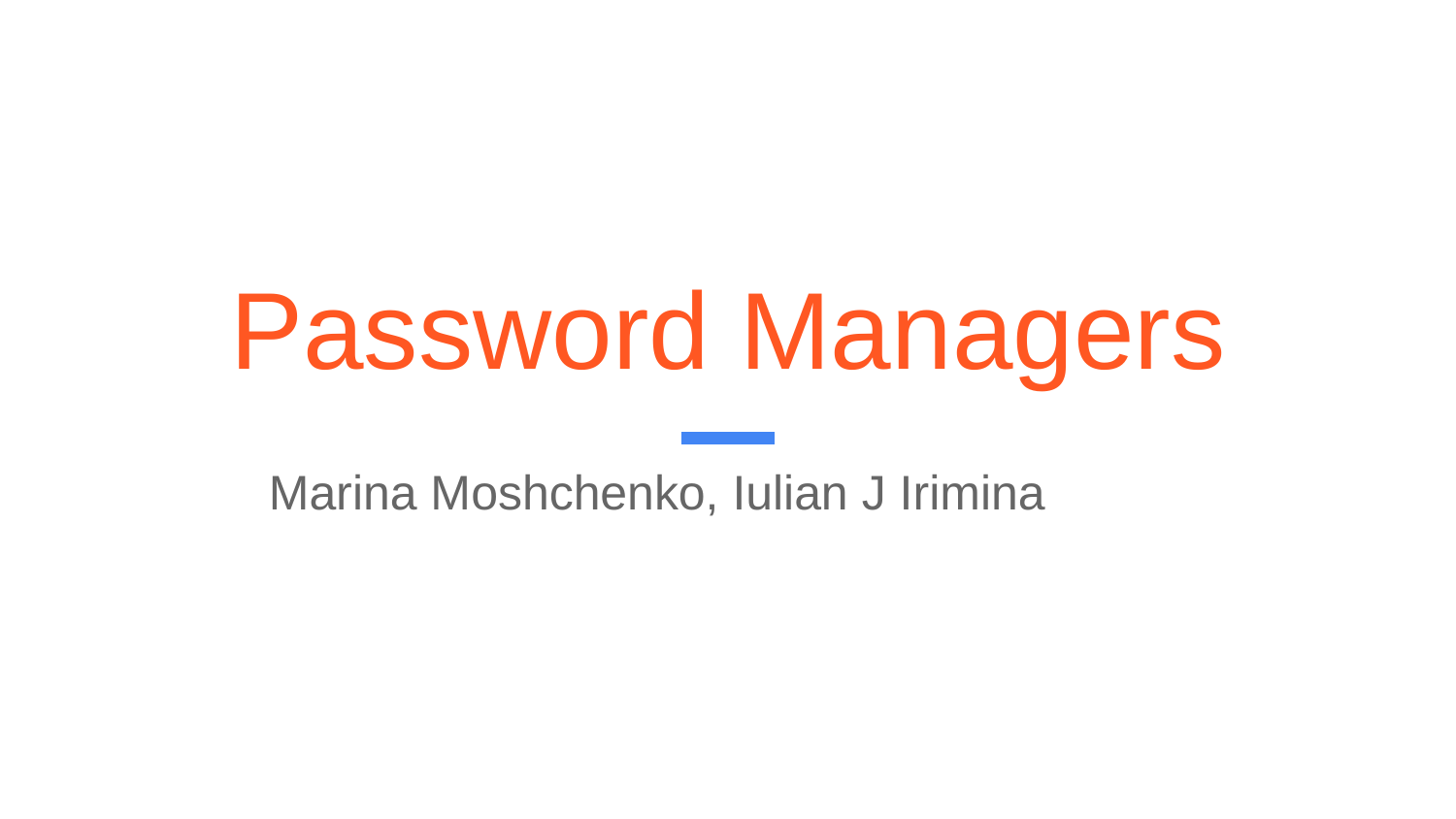

# Password Managers
            Marina Moshchenko, Iulian J Irimina